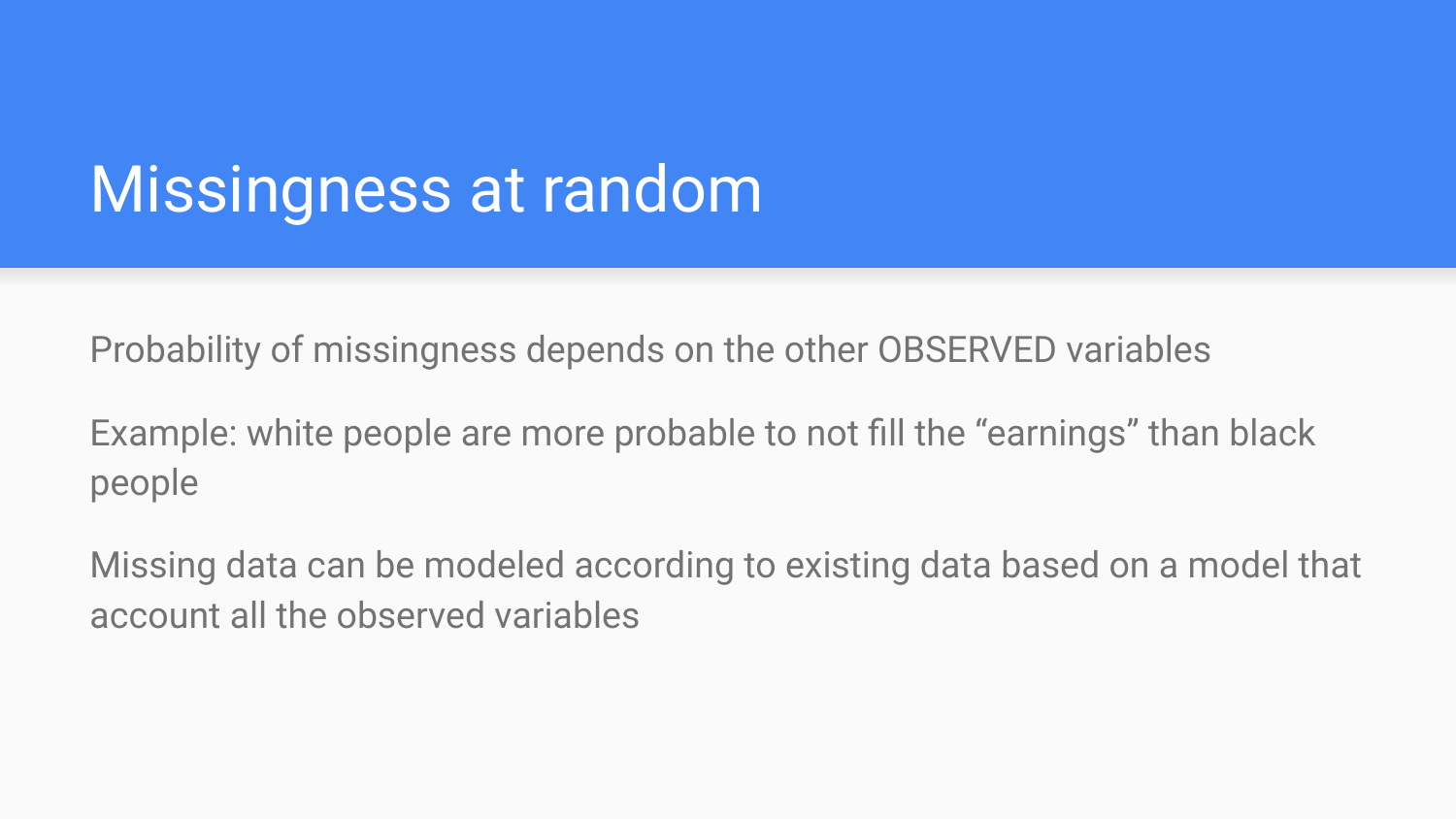

# Missingness at random
Probability of missingness depends on the other OBSERVED variables
Example: white people are more probable to not fill the “earnings” than black people
Missing data can be modeled according to existing data based on a model that account all the observed variables